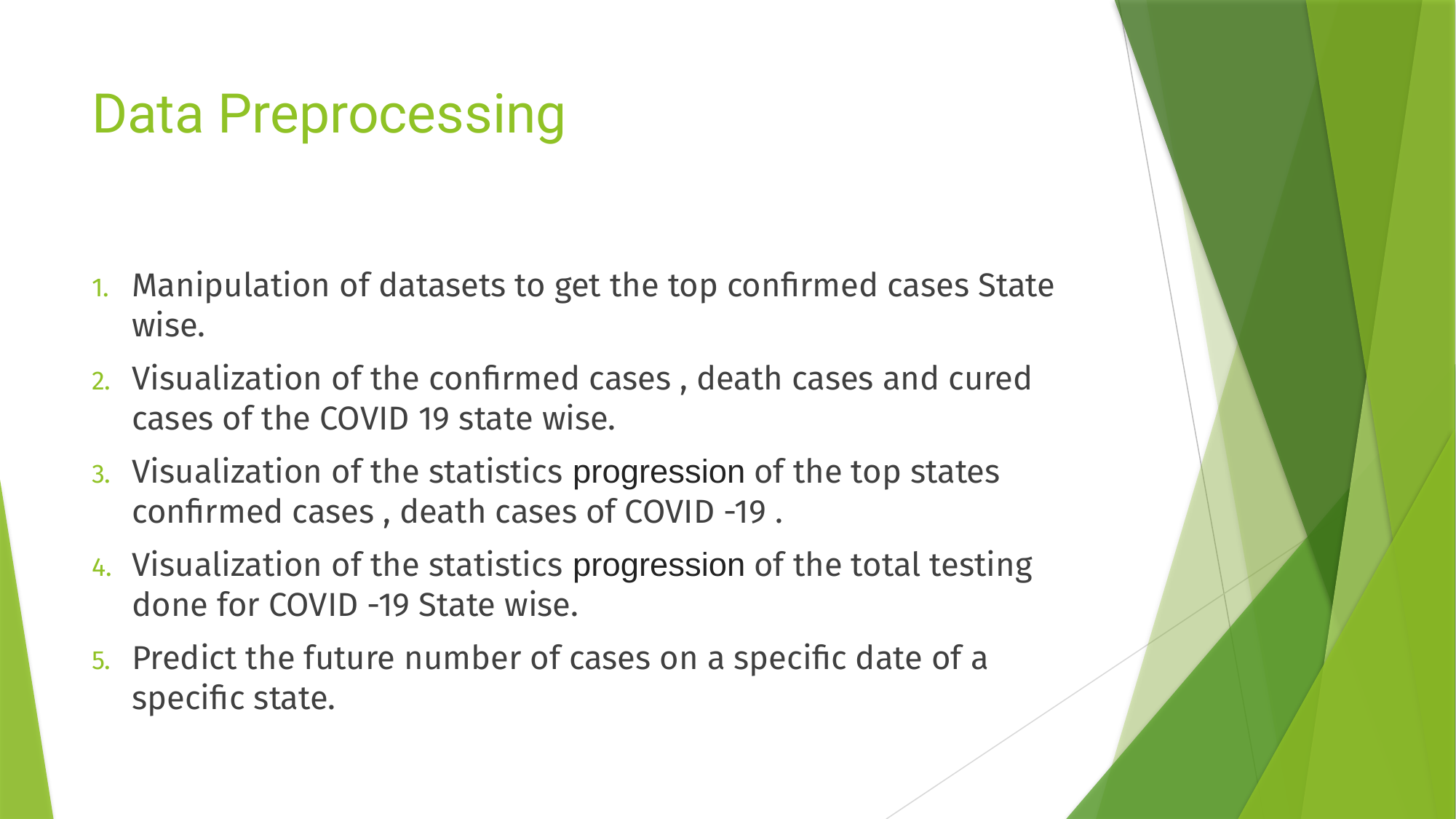

# Data Preprocessing
Manipulation of datasets to get the top confirmed cases State wise.
Visualization of the confirmed cases , death cases and cured cases of the COVID 19 state wise.
Visualization of the statistics progression of the top states confirmed cases , death cases of COVID -19 .
Visualization of the statistics progression of the total testing done for COVID -19 State wise.
Predict the future number of cases on a specific date of a specific state.